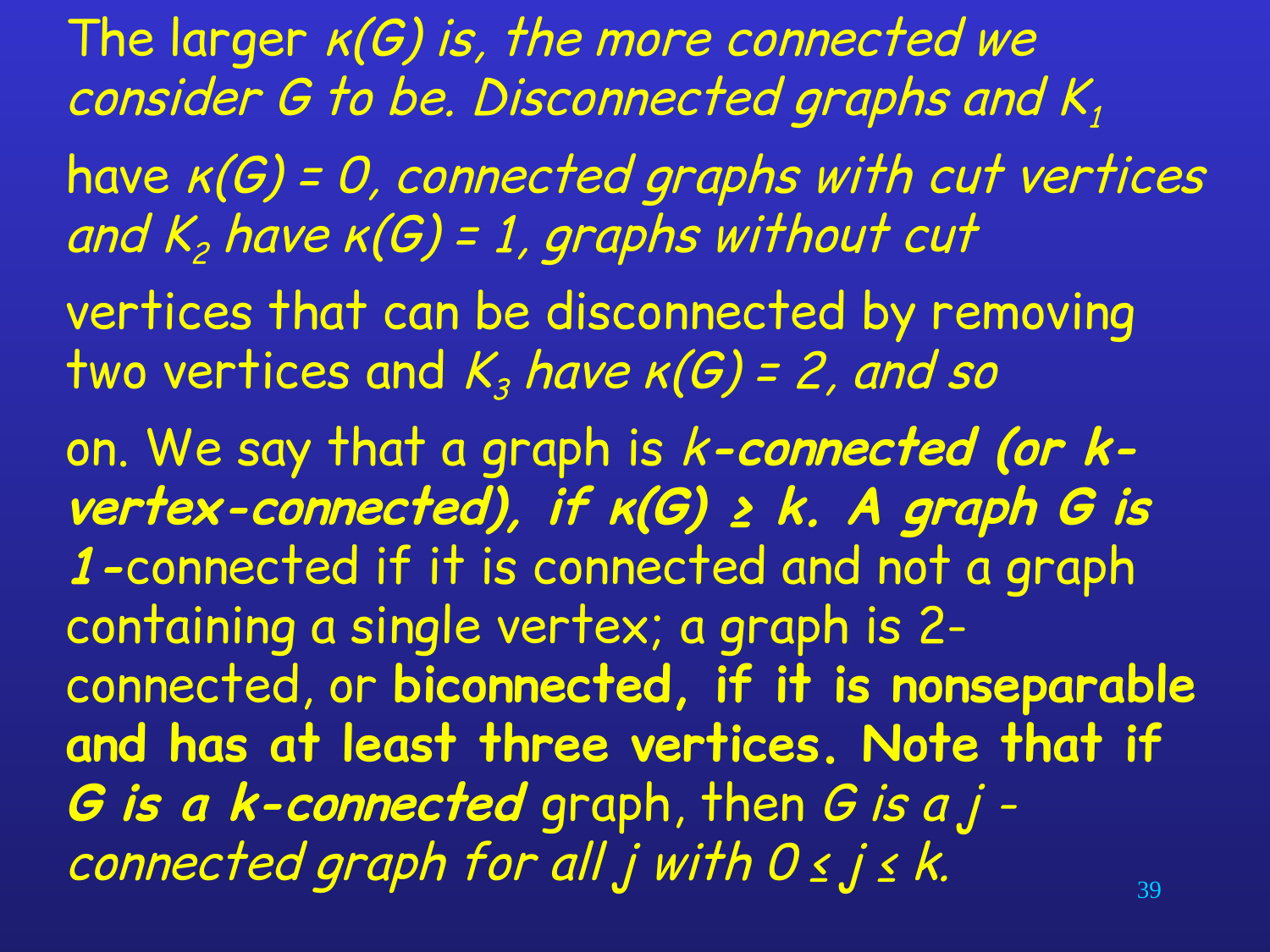

The larger κ(G) is, the more connected we consider G to be. Disconnected graphs and K1
have κ(G) = 0, connected graphs with cut vertices and K2 have κ(G) = 1, graphs without cut
vertices that can be disconnected by removing two vertices and K3 have κ(G) = 2, and so
on. We say that a graph is k-connected (or k-vertex-connected), if κ(G) ≥ k. A graph G is 1-connected if it is connected and not a graph containing a single vertex; a graph is 2-connected, or biconnected, if it is nonseparable and has at least three vertices. Note that if G is a k-connected graph, then G is a j -connected graph for all j with 0 ≤ j ≤ k.
39